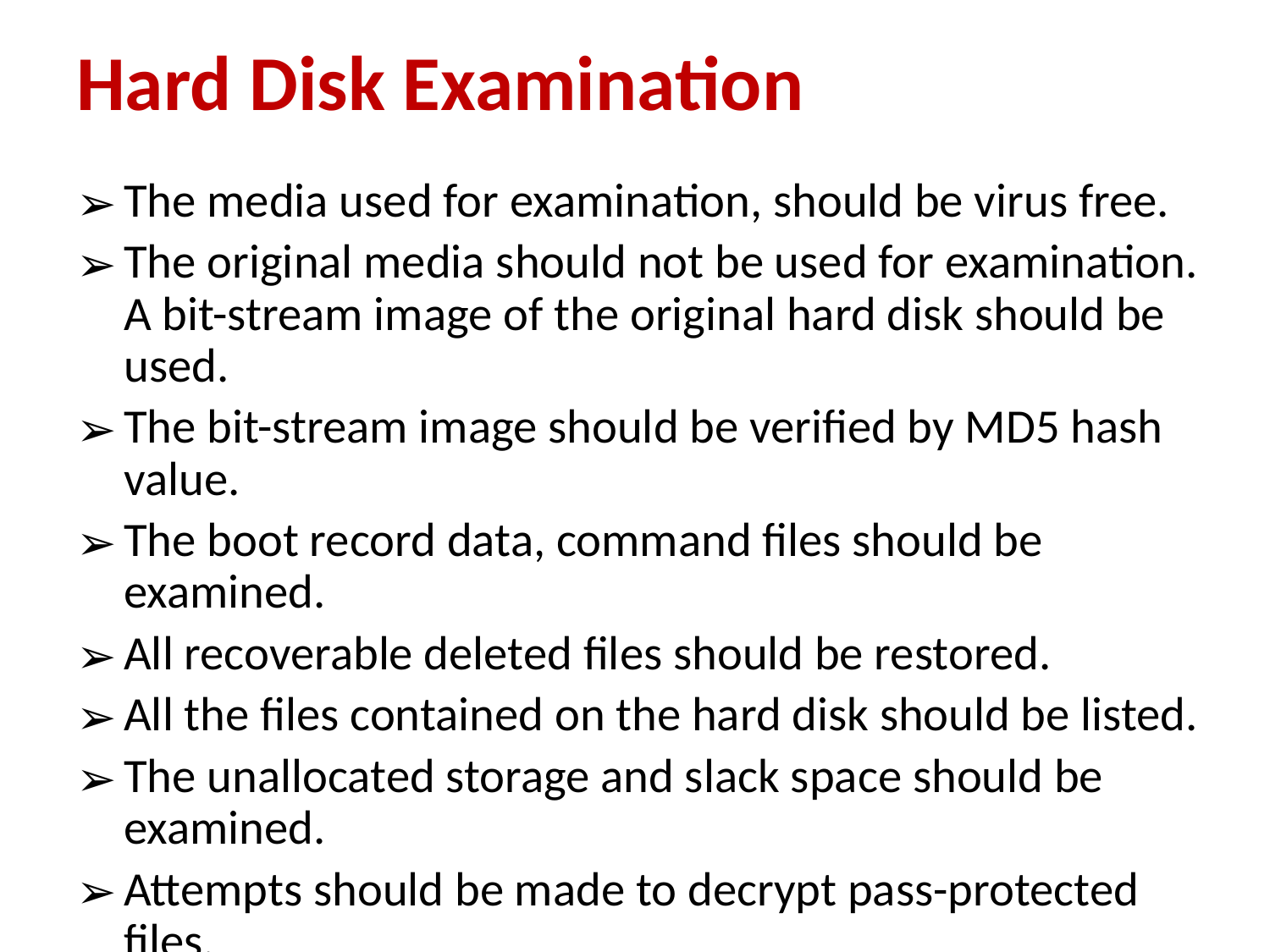

# Hard Disk Examination
The media used for examination, should be virus free.
The original media should not be used for examination. A bit-stream image of the original hard disk should be used.
The bit-stream image should be verified by MD5 hash value.
The boot record data, command files should be examined.
All recoverable deleted files should be restored.
All the files contained on the hard disk should be listed.
The unallocated storage and slack space should be examined.
Attempts should be made to decrypt pass-protected files.